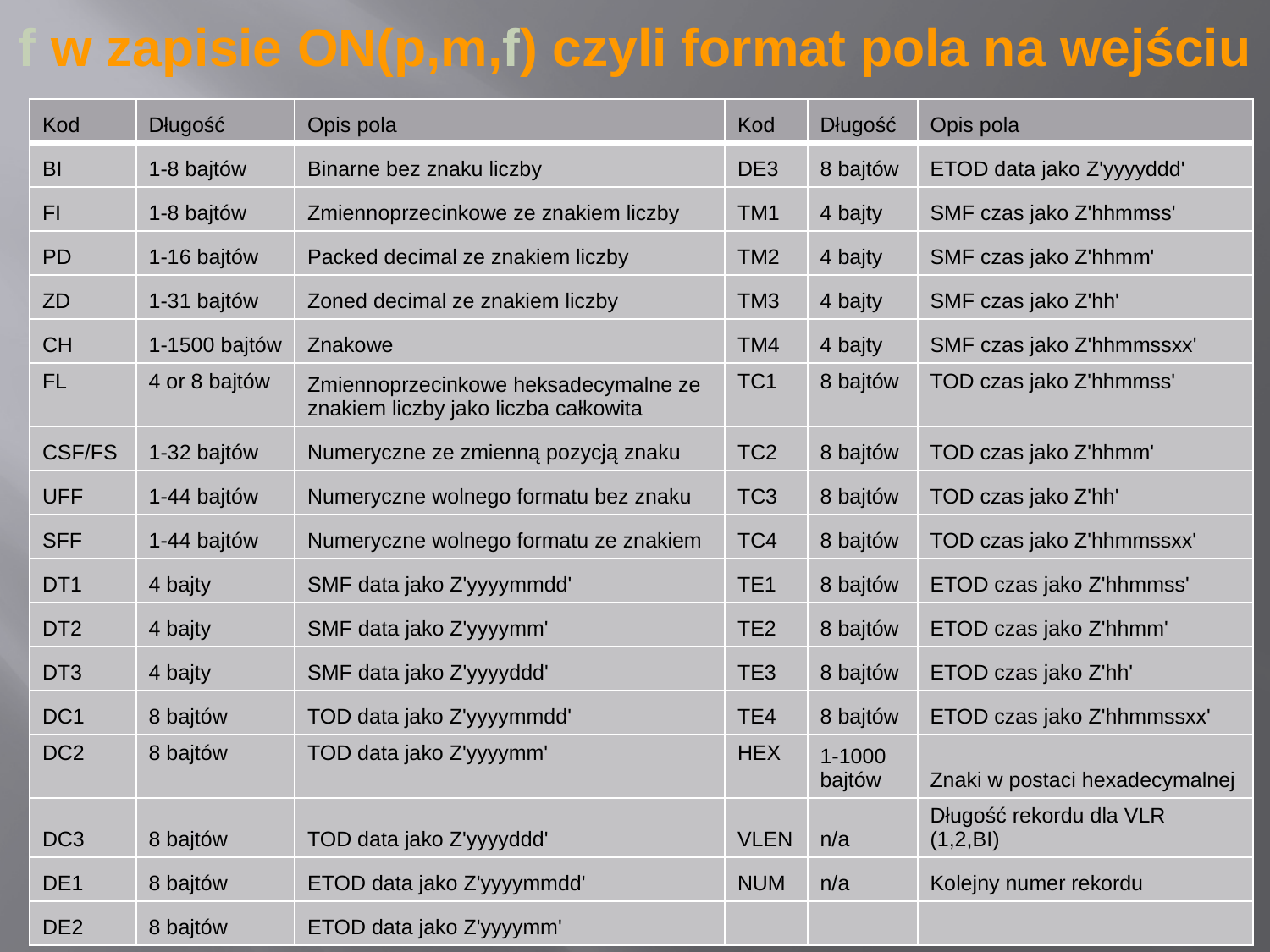

# f w zapisie ON(p,m,f) czyli format pola na wejściu
| Kod | Długość | Opis pola | Kod | Długość | Opis pola |
| --- | --- | --- | --- | --- | --- |
| BI | 1-8 bajtów | Binarne bez znaku liczby | DE3 | 8 bajtów | ETOD data jako Z'yyyyddd' |
| FI | 1-8 bajtów | Zmiennoprzecinkowe ze znakiem liczby | TM1 | 4 bajty | SMF czas jako Z'hhmmss' |
| PD | 1-16 bajtów | Packed decimal ze znakiem liczby | TM2 | 4 bajty | SMF czas jako Z'hhmm' |
| ZD | 1-31 bajtów | Zoned decimal ze znakiem liczby | TM3 | 4 bajty | SMF czas jako Z'hh' |
| CH | 1-1500 bajtów | Znakowe | TM4 | 4 bajty | SMF czas jako Z'hhmmssxx' |
| FL | 4 or 8 bajtów | Zmiennoprzecinkowe heksadecymalne ze znakiem liczby jako liczba całkowita | TC1 | 8 bajtów | TOD czas jako Z'hhmmss' |
| CSF/FS | 1-32 bajtów | Numeryczne ze zmienną pozycją znaku | TC2 | 8 bajtów | TOD czas jako Z'hhmm' |
| UFF | 1-44 bajtów | Numeryczne wolnego formatu bez znaku | TC3 | 8 bajtów | TOD czas jako Z'hh' |
| SFF | 1-44 bajtów | Numeryczne wolnego formatu ze znakiem | TC4 | 8 bajtów | TOD czas jako Z'hhmmssxx' |
| DT1 | 4 bajty | SMF data jako Z'yyyymmdd' | TE1 | 8 bajtów | ETOD czas jako Z'hhmmss' |
| DT2 | 4 bajty | SMF data jako Z'yyyymm' | TE2 | 8 bajtów | ETOD czas jako Z'hhmm' |
| DT3 | 4 bajty | SMF data jako Z'yyyyddd' | TE3 | 8 bajtów | ETOD czas jako Z'hh' |
| DC1 | 8 bajtów | TOD data jako Z'yyyymmdd' | TE4 | 8 bajtów | ETOD czas jako Z'hhmmssxx' |
| DC2 | 8 bajtów | TOD data jako Z'yyyymm' | HEX | 1-1000 bajtów | Znaki w postaci hexadecymalnej |
| DC3 | 8 bajtów | TOD data jako Z'yyyyddd' | VLEN | n/a | Długość rekordu dla VLR (1,2,BI) |
| DE1 | 8 bajtów | ETOD data jako Z'yyyymmdd' | NUM | n/a | Kolejny numer rekordu |
| DE2 | 8 bajtów | ETOD data jako Z'yyyymm' |  |  |  |